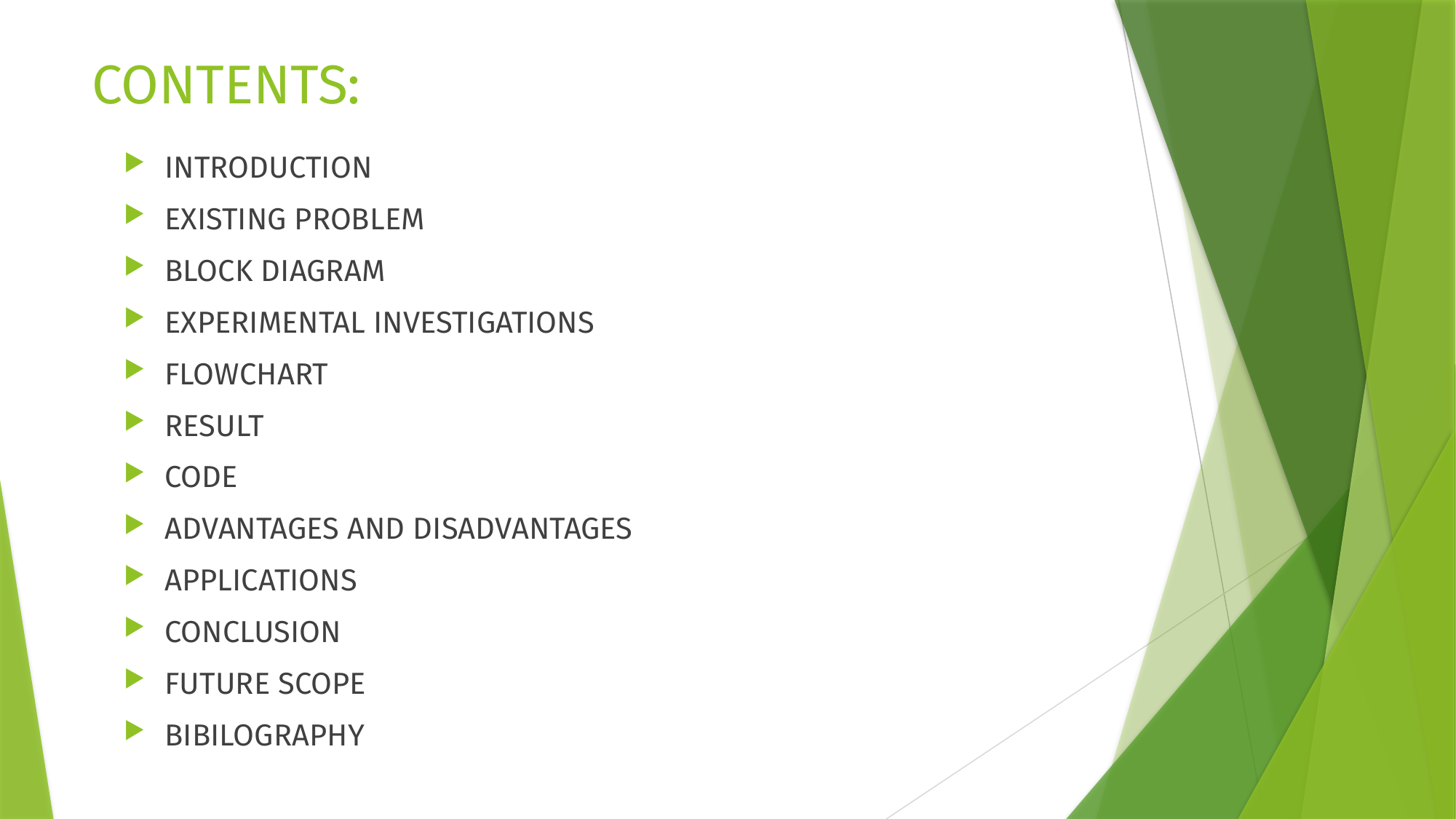

# CONTENTS:
INTRODUCTION
EXISTING PROBLEM
BLOCK DIAGRAM
EXPERIMENTAL INVESTIGATIONS
FLOWCHART
RESULT
CODE
ADVANTAGES AND DISADVANTAGES
APPLICATIONS
CONCLUSION
FUTURE SCOPE
BIBILOGRAPHY